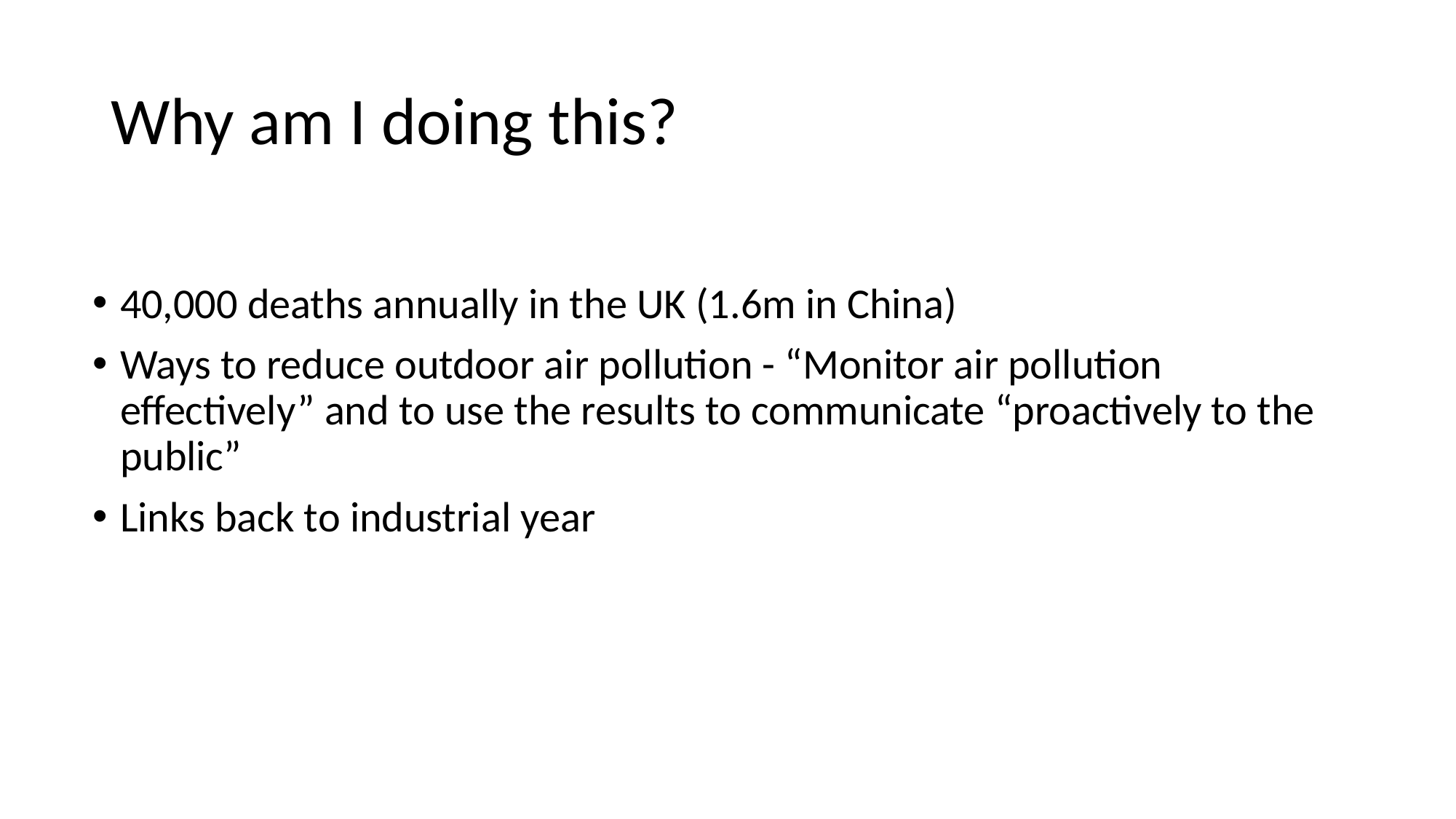

# Why am I doing this?
40,000 deaths annually in the UK (1.6m in China)
Ways to reduce outdoor air pollution - “Monitor air pollution effectively” and to use the results to communicate “proactively to the public”
Links back to industrial year